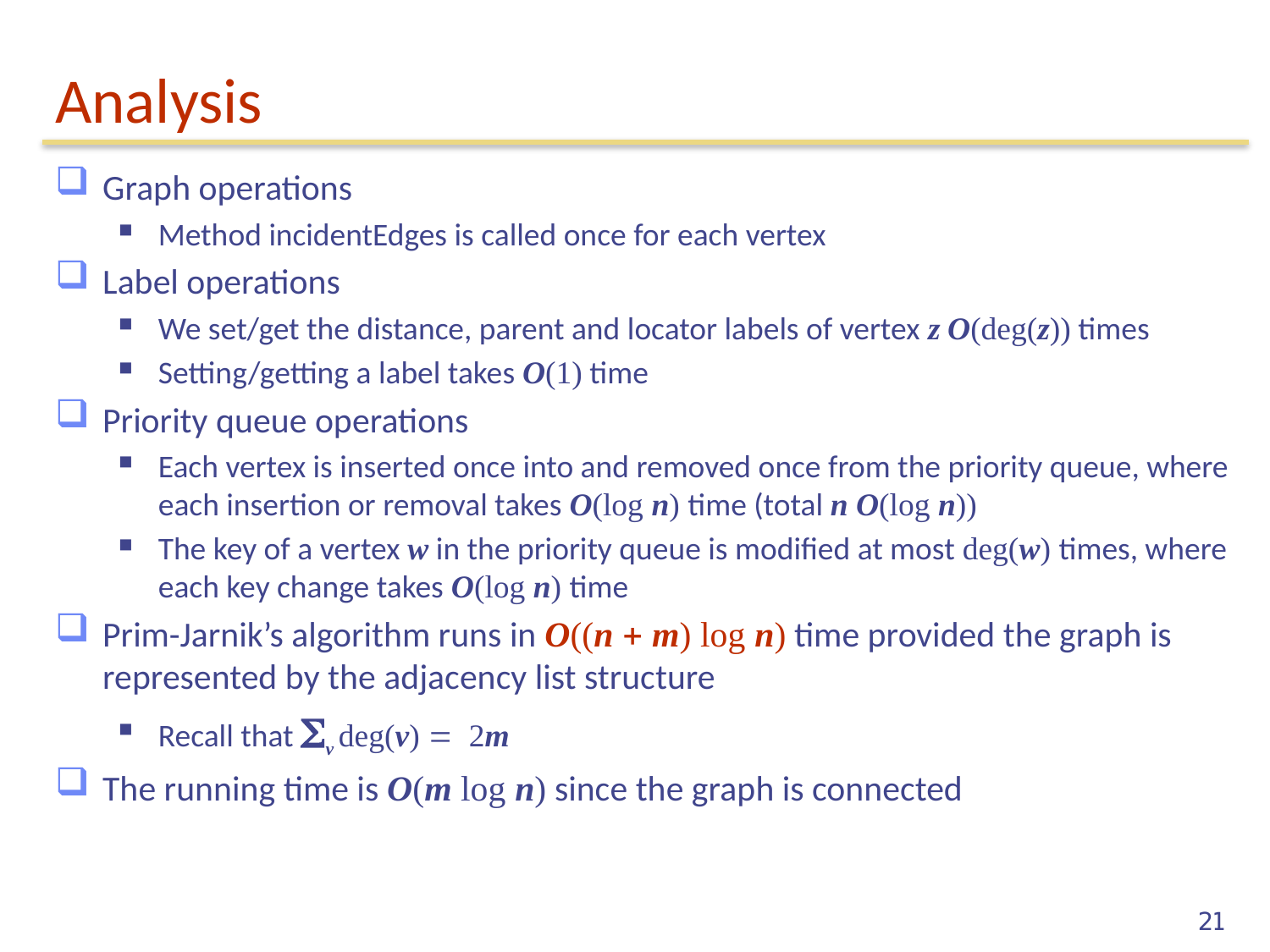

# Analysis
Graph operations
Method incidentEdges is called once for each vertex
Label operations
We set/get the distance, parent and locator labels of vertex z O(deg(z)) times
Setting/getting a label takes O(1) time
Priority queue operations
Each vertex is inserted once into and removed once from the priority queue, where each insertion or removal takes O(log n) time (total n O(log n))
The key of a vertex w in the priority queue is modified at most deg(w) times, where each key change takes O(log n) time
Prim-Jarnik’s algorithm runs in O((n + m) log n) time provided the graph is represented by the adjacency list structure
Recall that Σv deg(v) = 2m
The running time is O(m log n) since the graph is connected
21